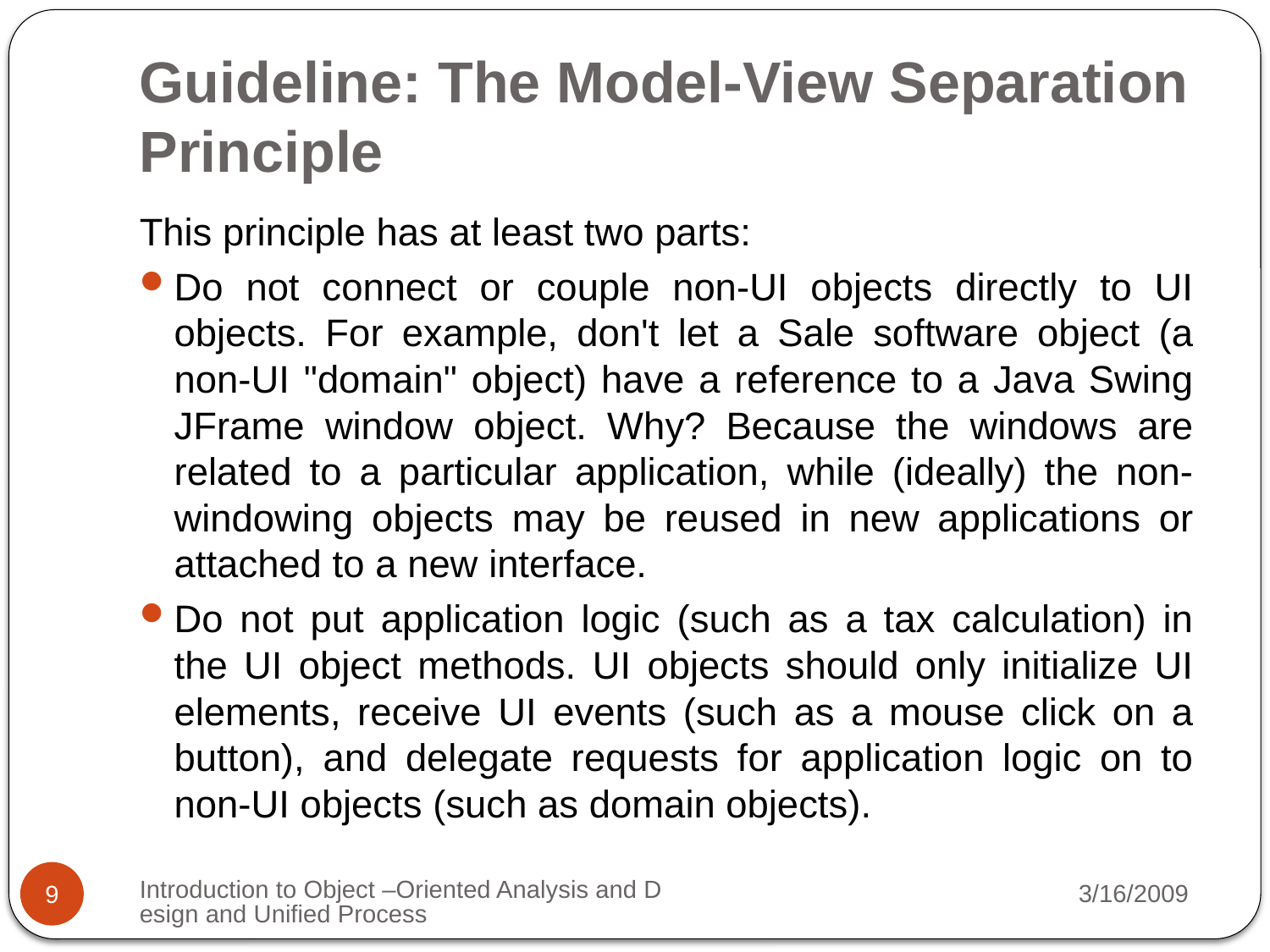

# Guideline: The Model-View Separation Principle
This principle has at least two parts:
Do not connect or couple non-UI objects directly to UI objects. For example, don't let a Sale software object (a non-UI "domain" object) have a reference to a Java Swing JFrame window object. Why? Because the windows are related to a particular application, while (ideally) the non-windowing objects may be reused in new applications or attached to a new interface.
Do not put application logic (such as a tax calculation) in the UI object methods. UI objects should only initialize UI elements, receive UI events (such as a mouse click on a button), and delegate requests for application logic on to non-UI objects (such as domain objects).

Introduction to Object –Oriented Analysis and Design and Unified Process
3/16/2009
9